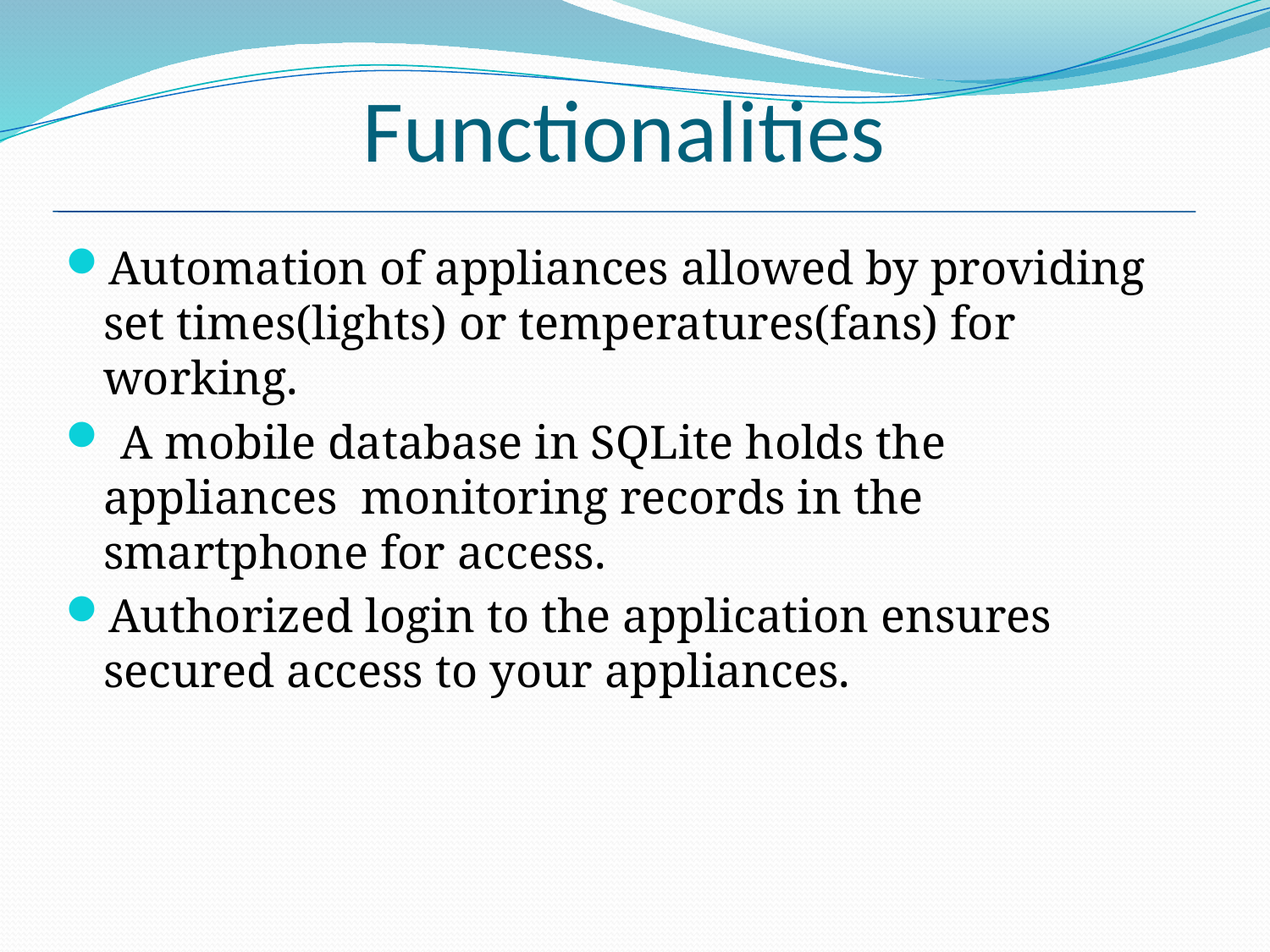

# Functionalities
Automation of appliances allowed by providing set times(lights) or temperatures(fans) for working.
 A mobile database in SQLite holds the appliances  monitoring records in the smartphone for access.
Authorized login to the application ensures secured access to your appliances.